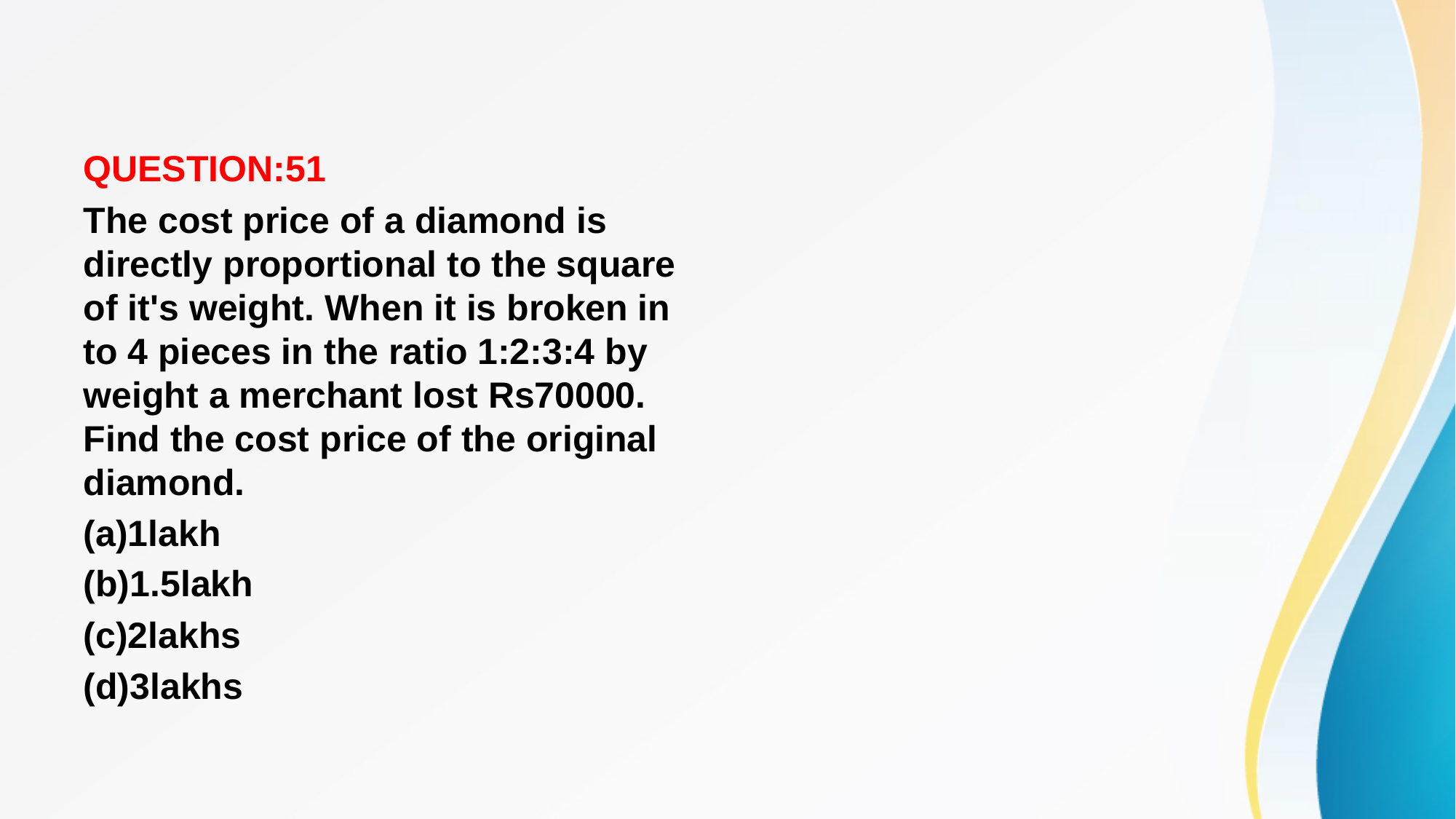

#
QUESTION:51
The cost price of a diamond is directly proportional to the square of it's weight. When it is broken in to 4 pieces in the ratio 1:2:3:4 by weight a merchant lost Rs70000. Find the cost price of the original diamond.
(a)1lakh
(b)1.5lakh
(c)2lakhs
(d)3lakhs